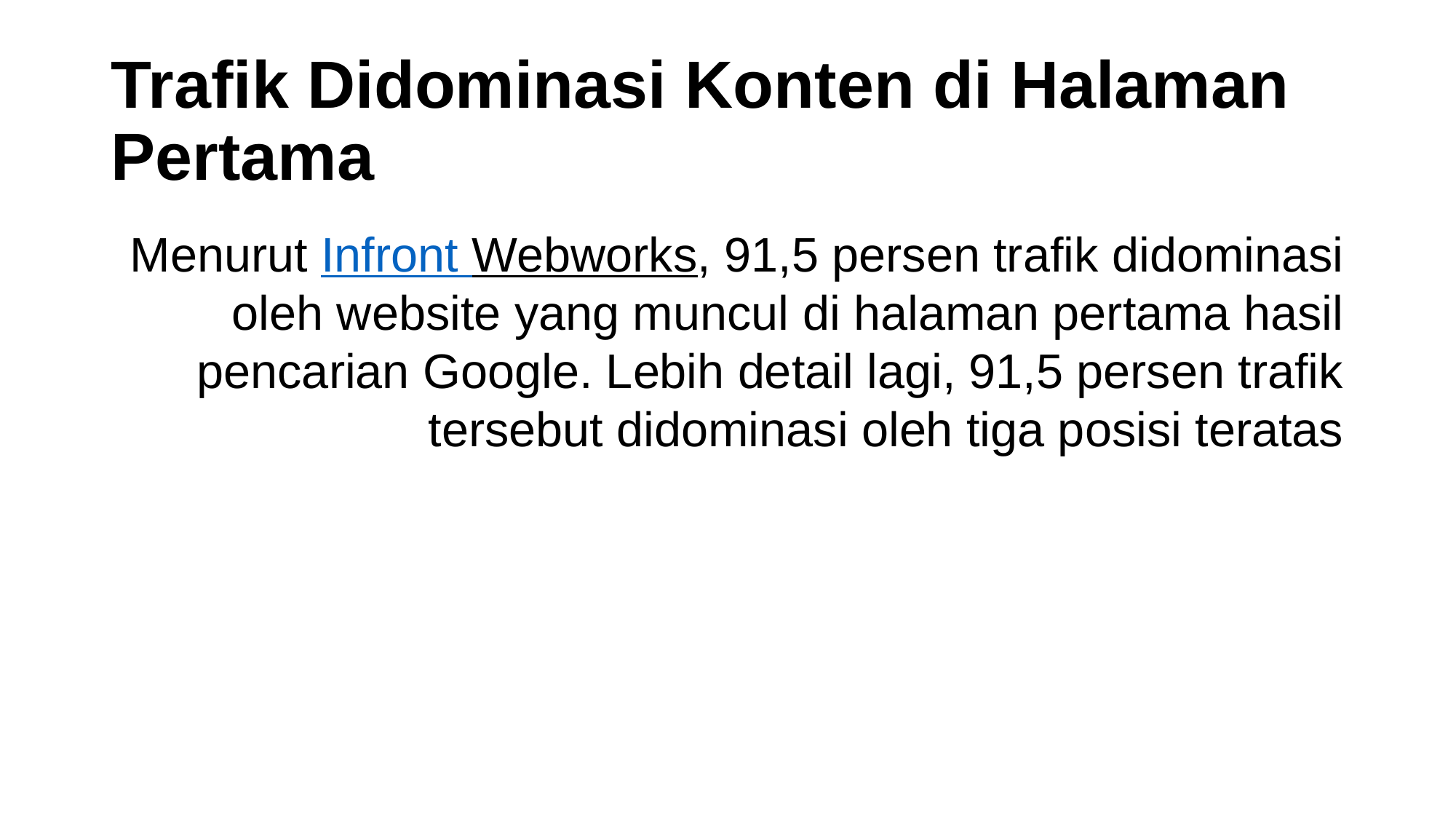

# Trafik Didominasi Konten di Halaman Pertama
Menurut Infront Webworks, 91,5 persen trafik didominasi oleh website yang muncul di halaman pertama hasil pencarian Google. Lebih detail lagi, 91,5 persen trafik tersebut didominasi oleh tiga posisi teratas